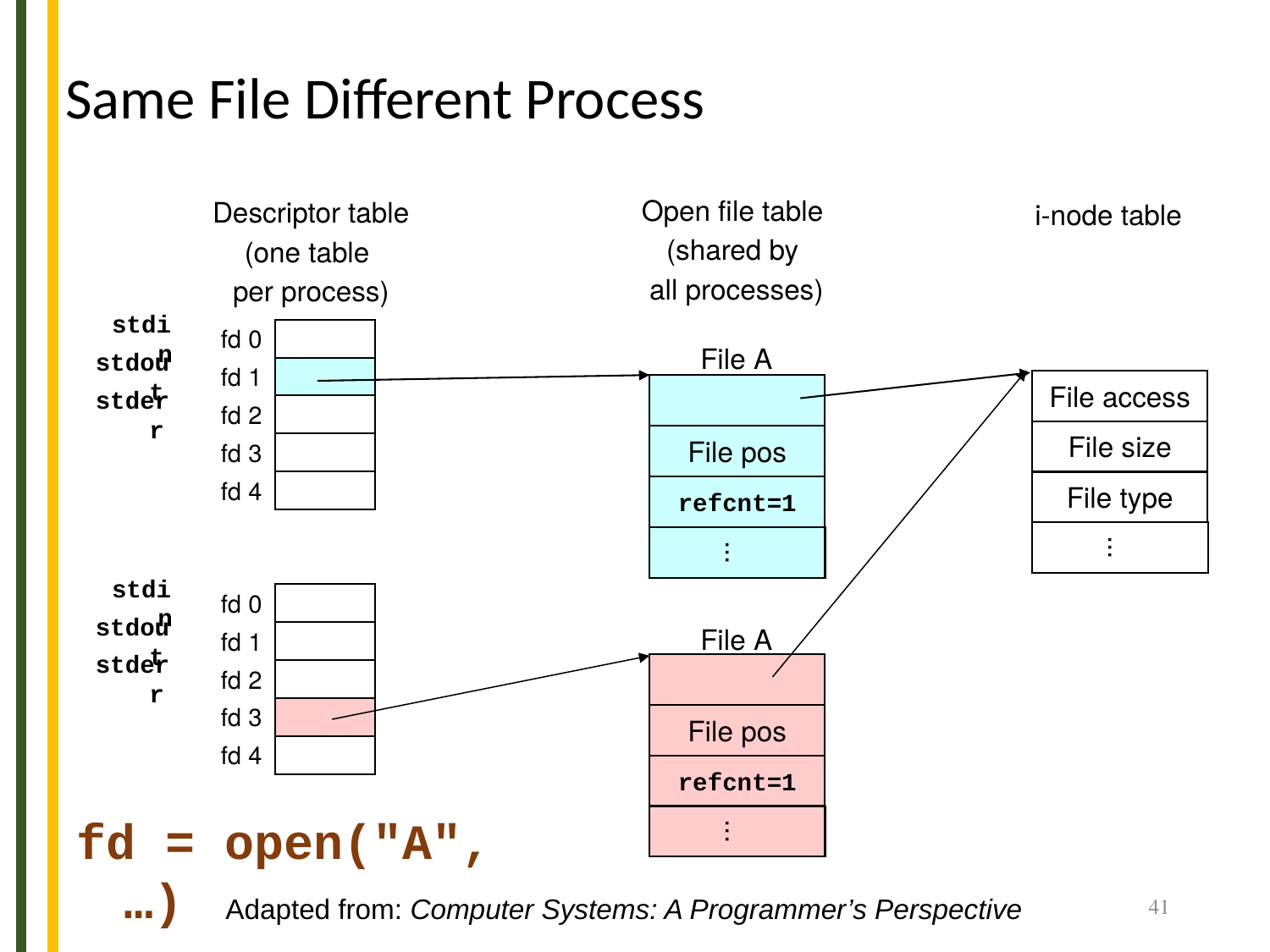

# Same File Different Process
Open file table
(shared by
all processes)
Descriptor table
(one table
per process)
i-node table

stdin
fd 0

stdout
fd 1

stderr
fd 2

fd 3

fd 4

File A
File access

File size
File pos
...
...
File type
refcnt=1
stdin
fd 0

stdout
fd 1

stderr
fd 2

fd 3

fd 4

File A

File pos
...
refcnt=1
fd = open("A",…)
41
Adapted from: Computer Systems: A Programmer’s Perspective